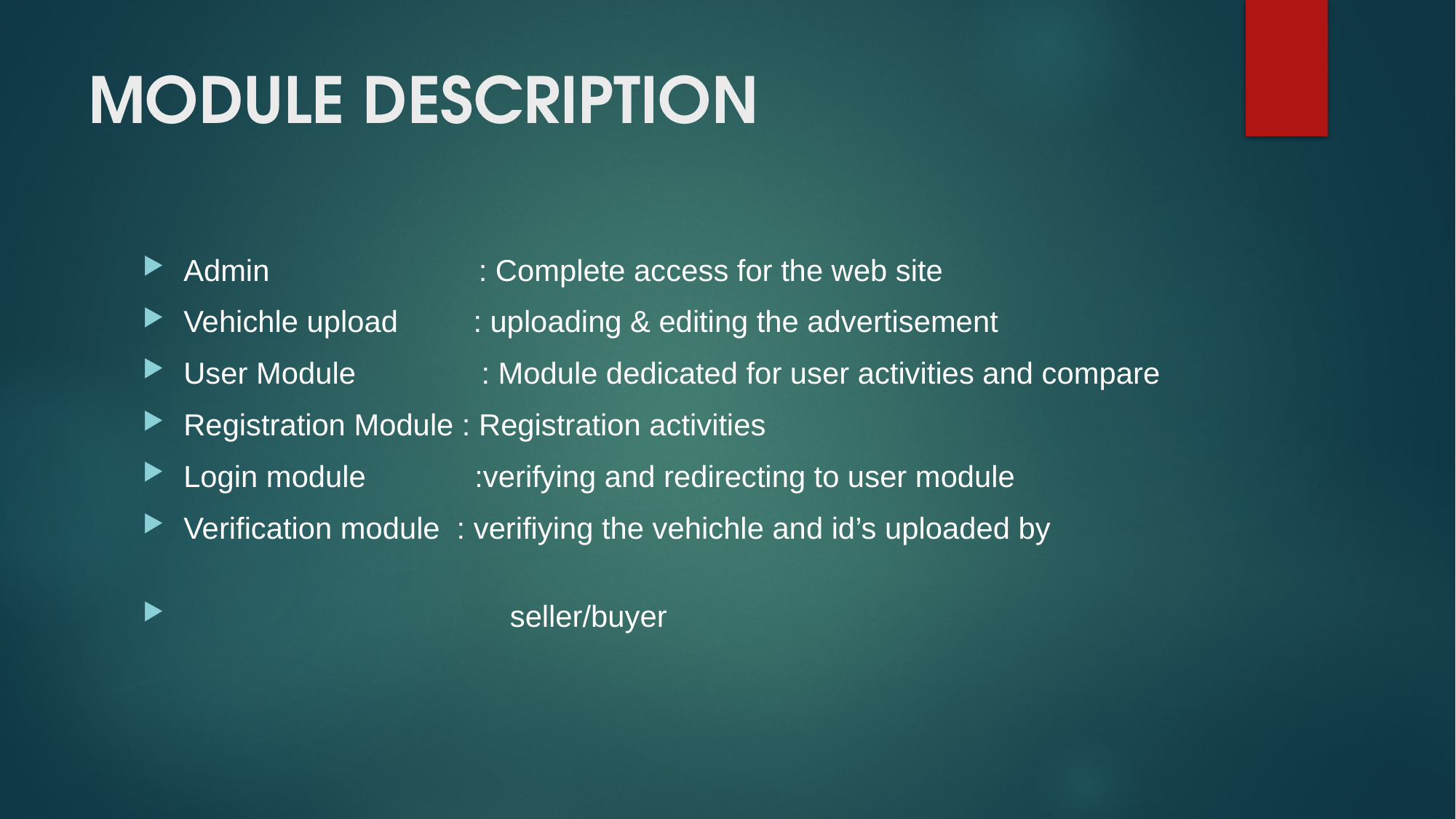

# MODULE DESCRIPTION
Admin                         : Complete access for the web site
Vehichle upload         : uploading & editing the advertisement
User Module               : Module dedicated for user activities and compare
Registration Module : Registration activities
Login module             :verifying and redirecting to user module
Verification module  : verifiying the vehichle and id’s uploaded by
                                       seller/buyer